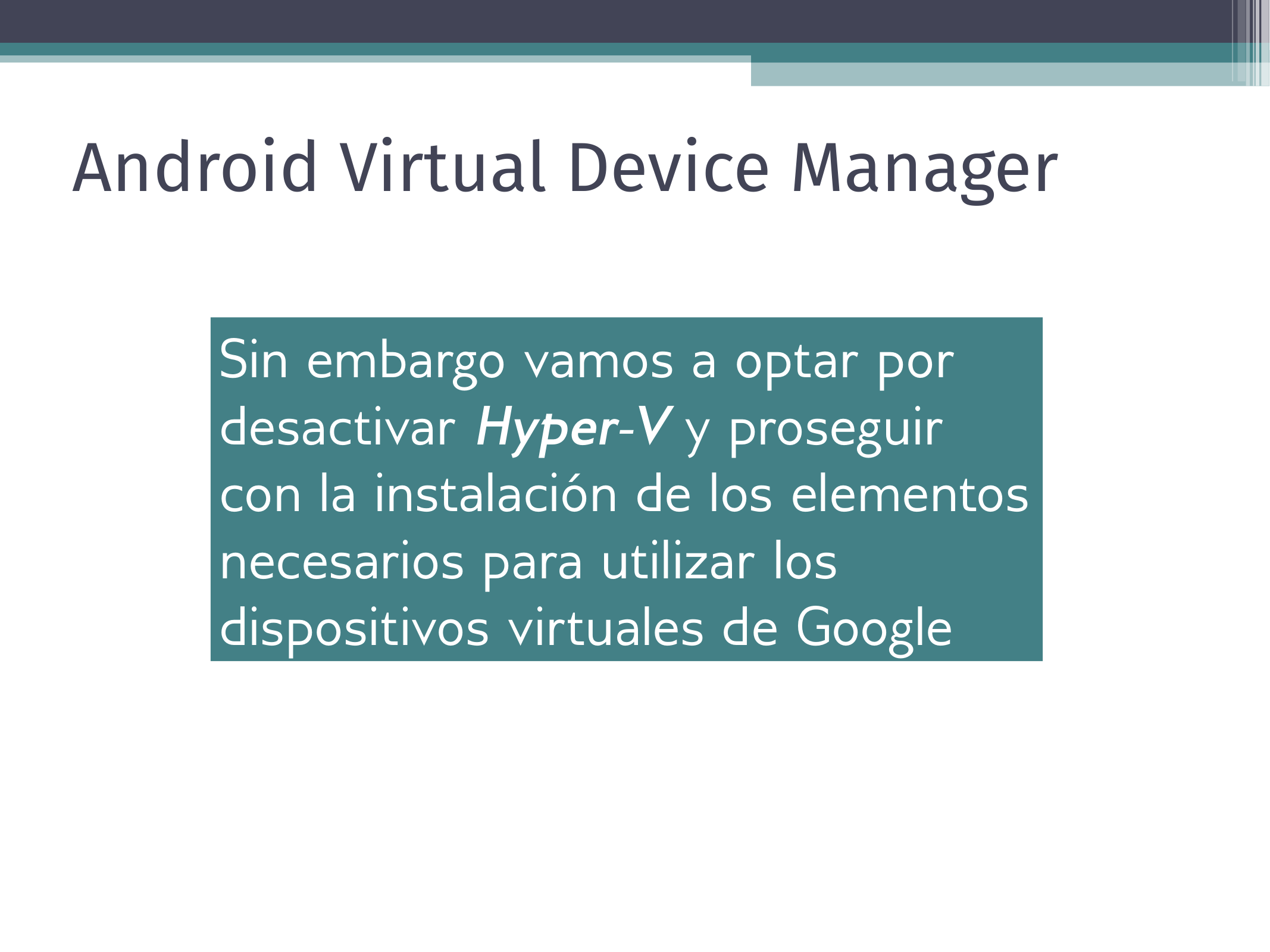

Android Virtual Device Manager
Sin embargo vamos a optar por desactivar Hyper-V y proseguir con la instalación de los elementos necesarios para utilizar los dispositivos virtuales de Google